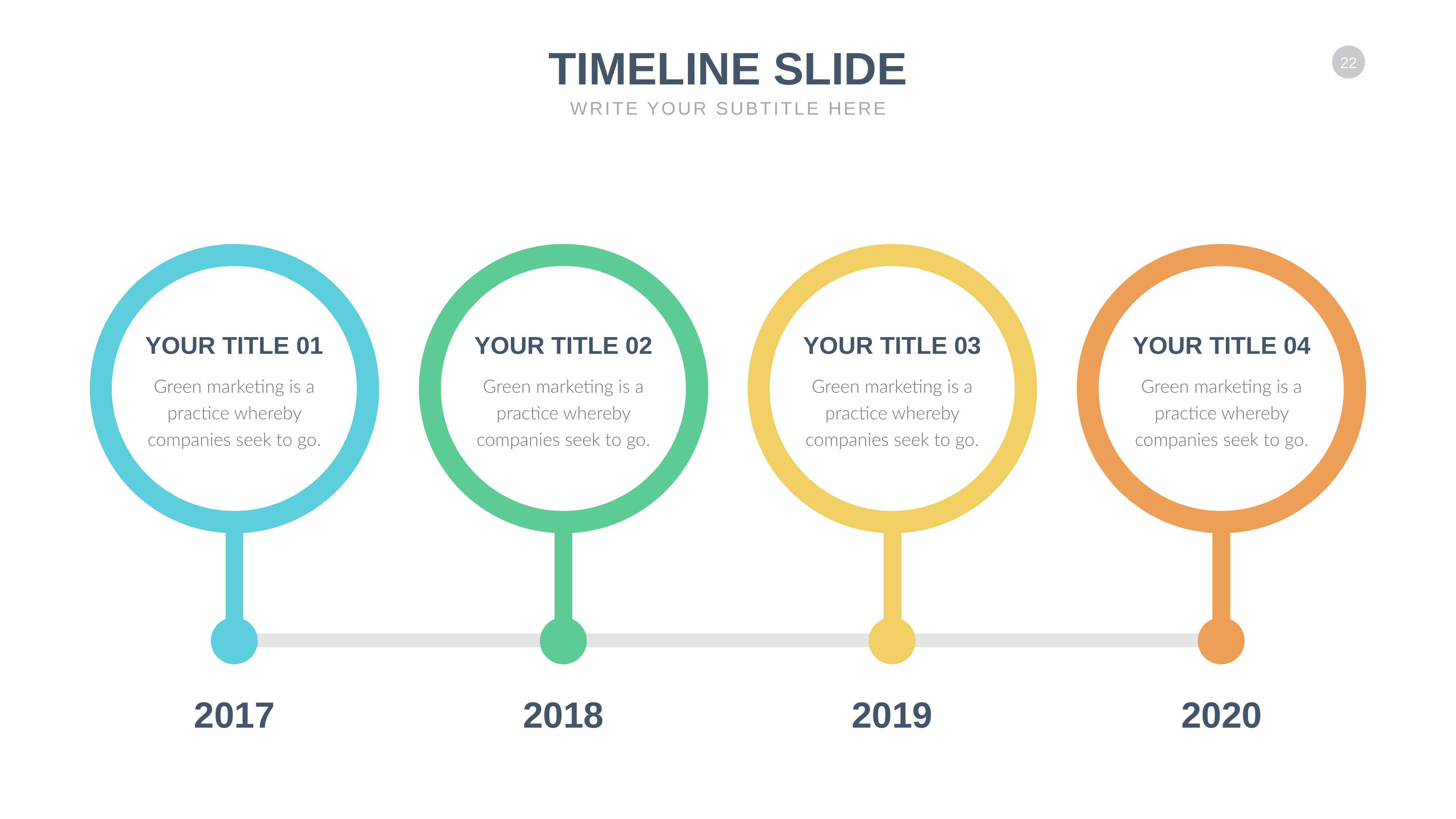

TIMELINE SLIDE
WRITE YOUR SUBTITLE HERE

YOUR TITLE 01
Green marketing is a practice whereby companies seek to go.
YOUR TITLE 02
Green marketing is a practice whereby companies seek to go.
YOUR TITLE 03
Green marketing is a practice whereby companies seek to go.
YOUR TITLE 04
Green marketing is a practice whereby companies seek to go.

2017
2018
2019
2020